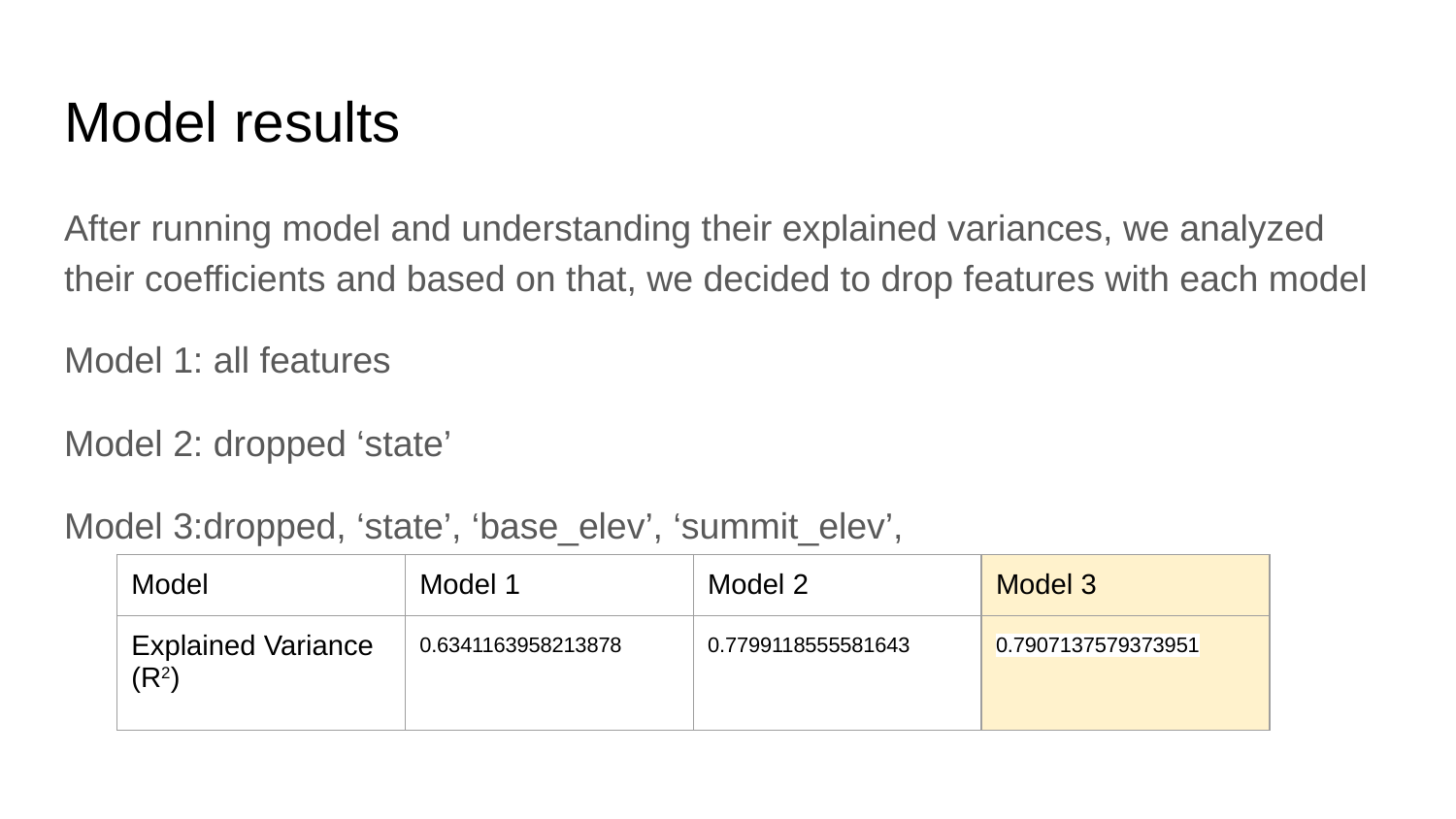

# Model results
After running model and understanding their explained variances, we analyzed their coefficients and based on that, we decided to drop features with each model
Model 1: all features
Model 2: dropped ‘state’
Model 3:dropped, ‘state’, ‘base_elev’, ‘summit_elev’,

| Model | Model 1 | Model 2 | Model 3 |
| --- | --- | --- | --- |
| Explained Variance (R2) | 0.6341163958213878 | 0.7799118555581643 | 0.7907137579373951 |